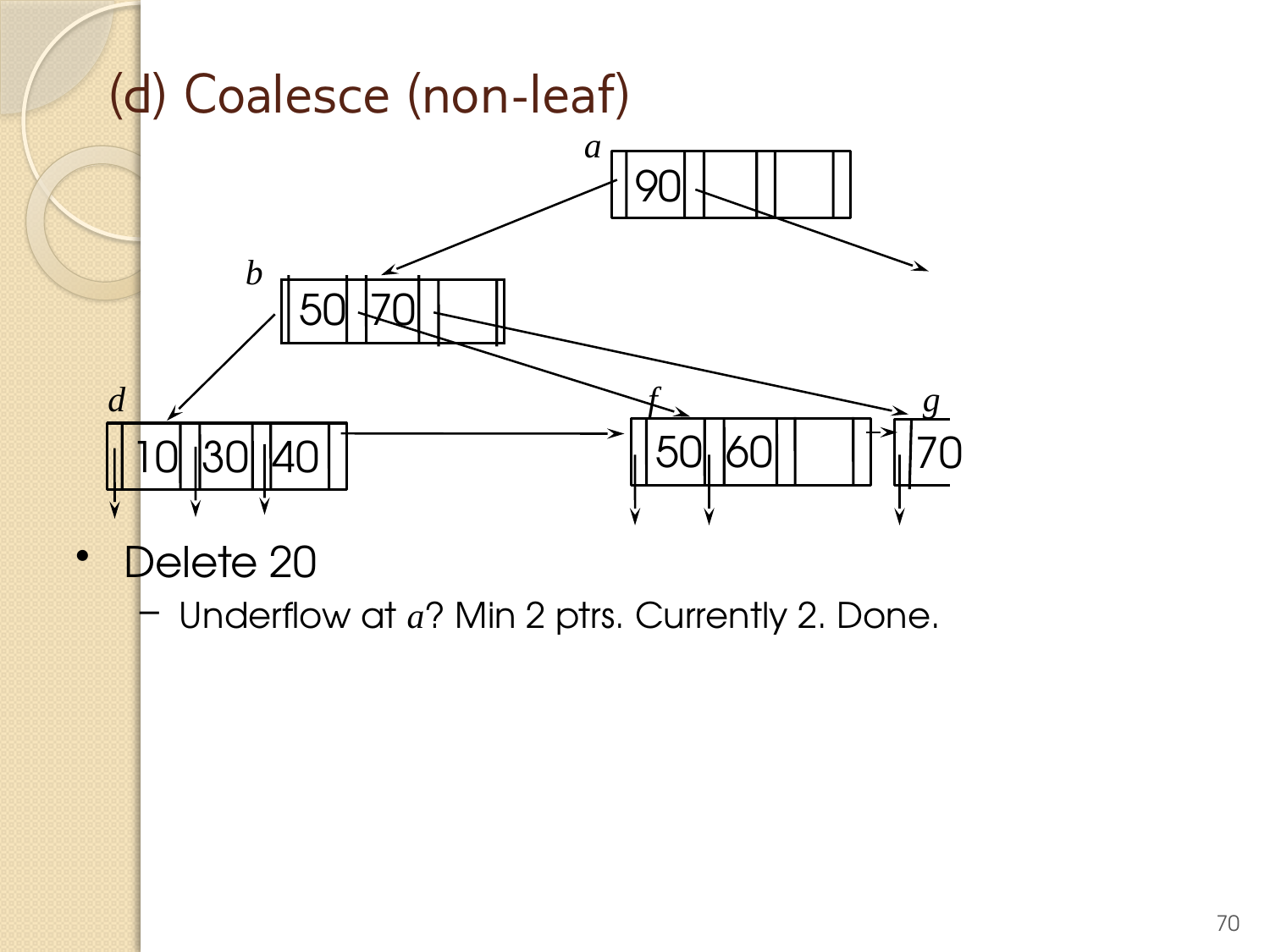

# (d) Coalesce (non-leaf)
a

90

b

50  70

d
f
g

50  60

70

10  30  40

Delete 20
Underflow at a? Min 2 ptrs. Currently 2. Done.
70